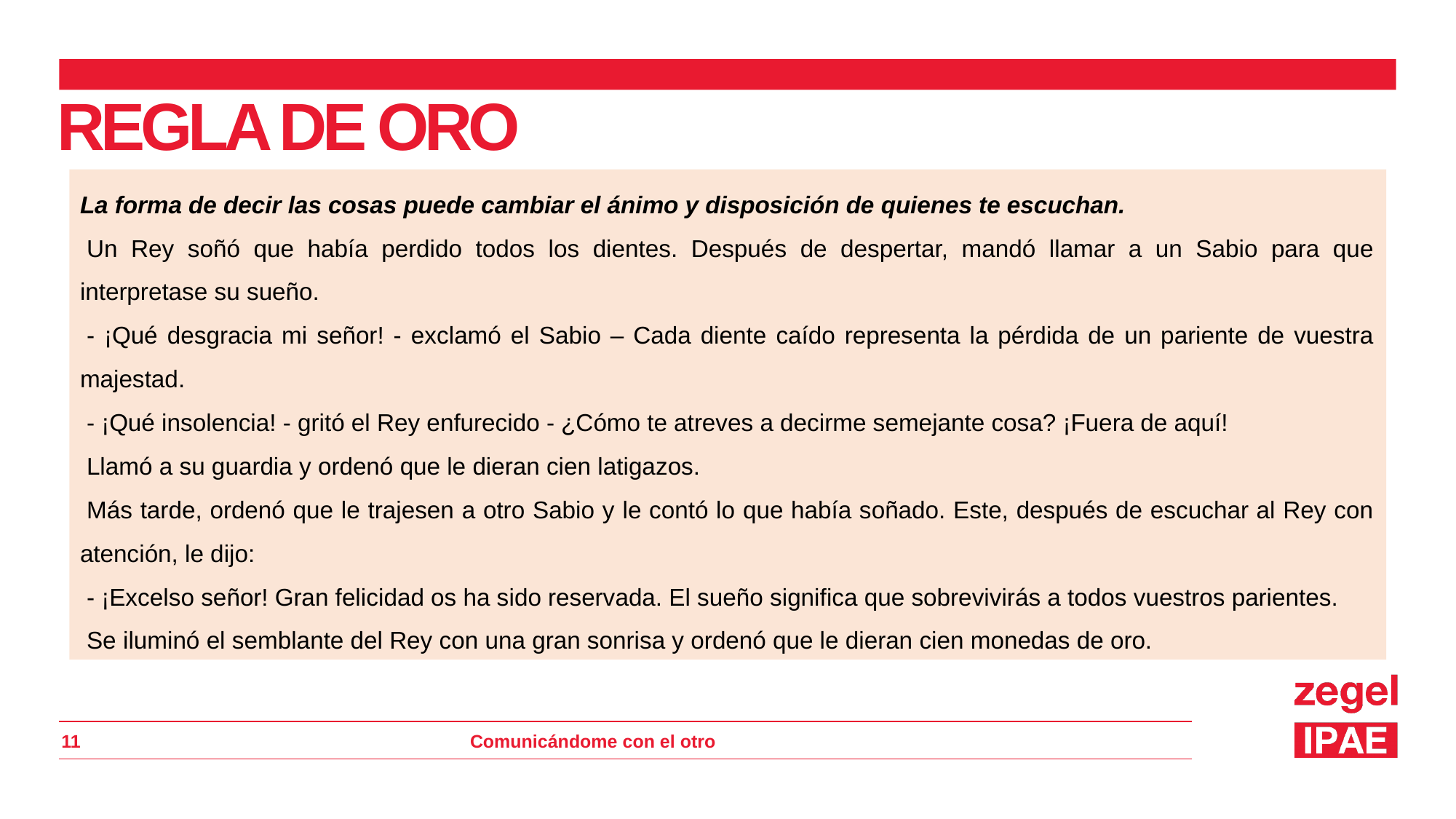

REGLA DE ORO

La forma de decir las cosas puede cambiar el ánimo y disposición de quienes te escuchan.
 Un Rey soñó que había perdido todos los dientes. Después de despertar, mandó llamar a un Sabio para que interpretase su sueño.
 - ¡Qué desgracia mi señor! - exclamó el Sabio – Cada diente caído representa la pérdida de un pariente de vuestra majestad.
 - ¡Qué insolencia! - gritó el Rey enfurecido - ¿Cómo te atreves a decirme semejante cosa? ¡Fuera de aquí!
 Llamó a su guardia y ordenó que le dieran cien latigazos.
 Más tarde, ordenó que le trajesen a otro Sabio y le contó lo que había soñado. Este, después de escuchar al Rey con atención, le dijo:
 - ¡Excelso señor! Gran felicidad os ha sido reservada. El sueño significa que sobrevivirás a todos vuestros parientes.
 Se iluminó el semblante del Rey con una gran sonrisa y ordenó que le dieran cien monedas de oro.
11
Comunicándome con el otro